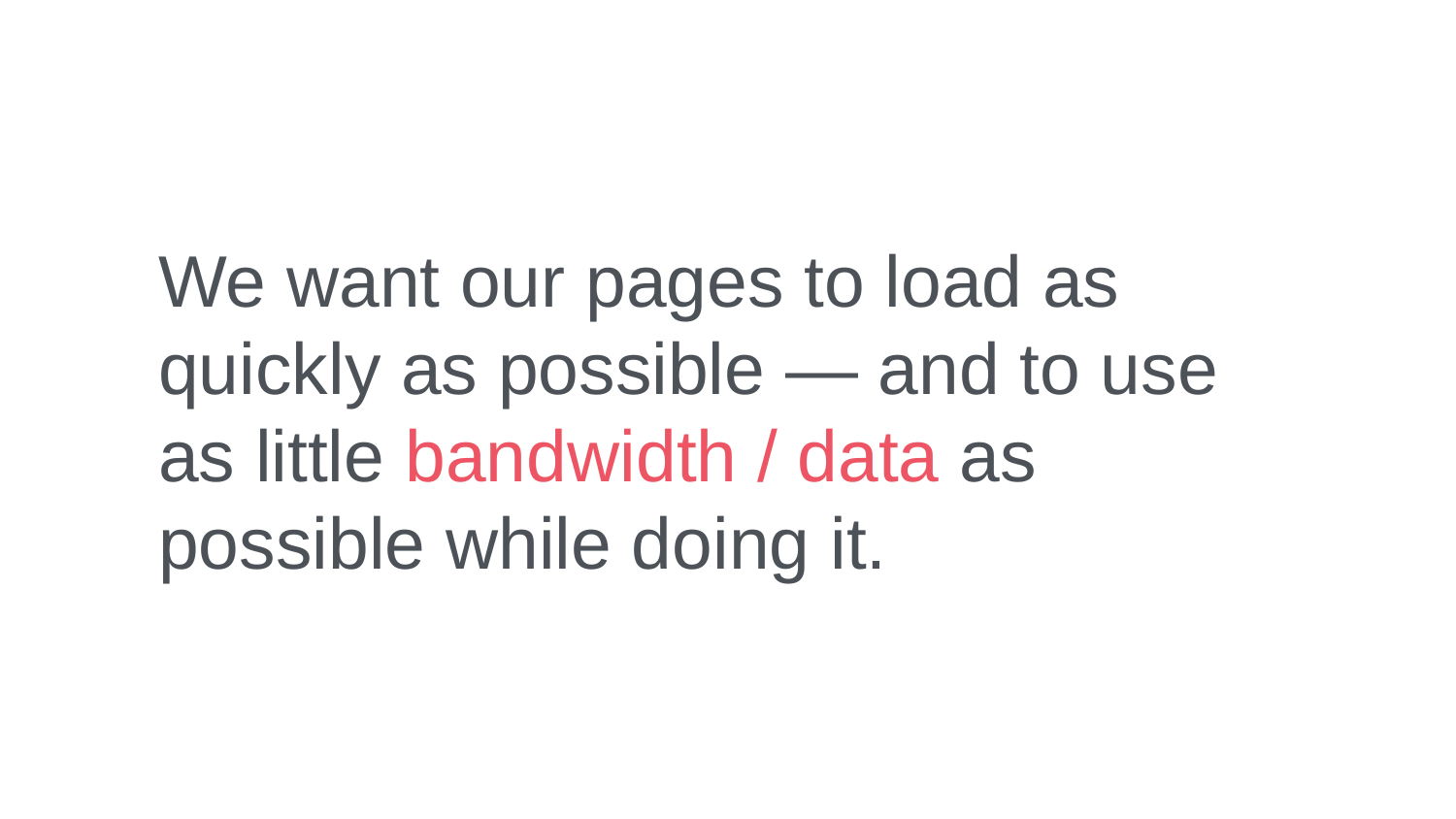

We want our pages to load as quickly as possible — and to use as little bandwidth / data as possible while doing it.